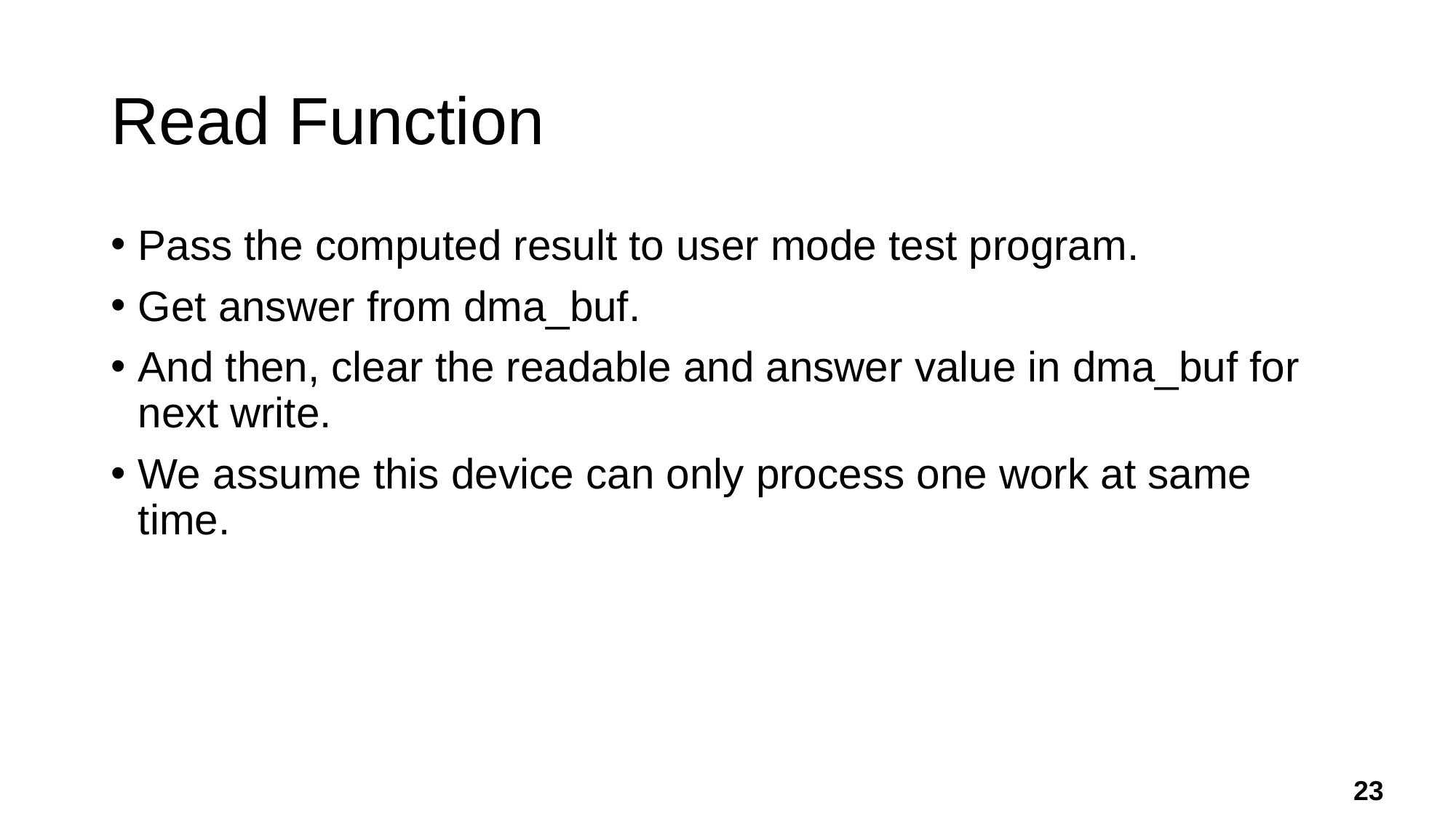

# Read Function
Pass the computed result to user mode test program.
Get answer from dma_buf.
And then, clear the readable and answer value in dma_buf for next write.
We assume this device can only process one work at same time.
23